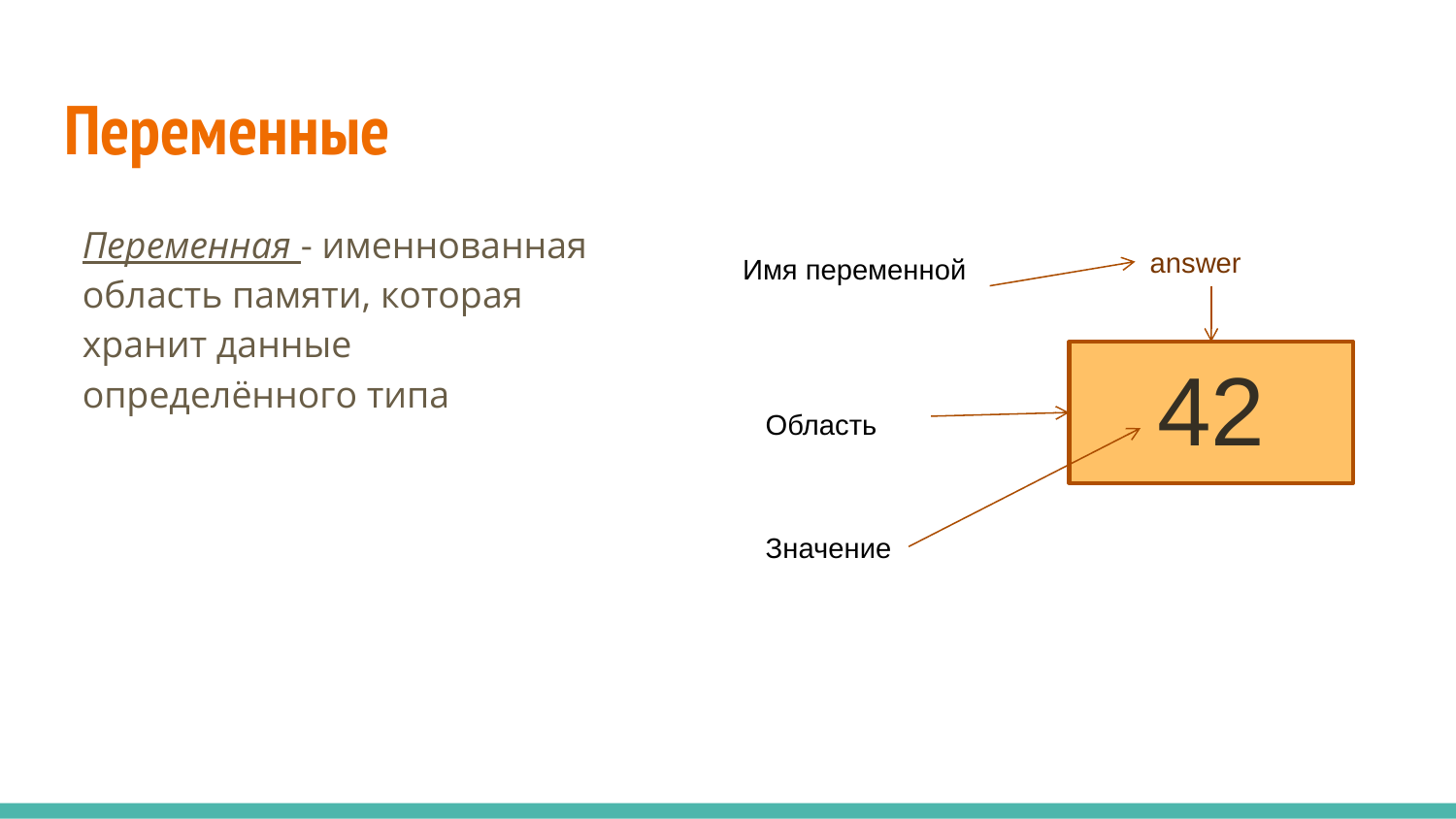

# Переменные
Переменная - именнованная область памяти, которая хранит данные определённого типа
answer
Имя переменной
42
Область
Значение